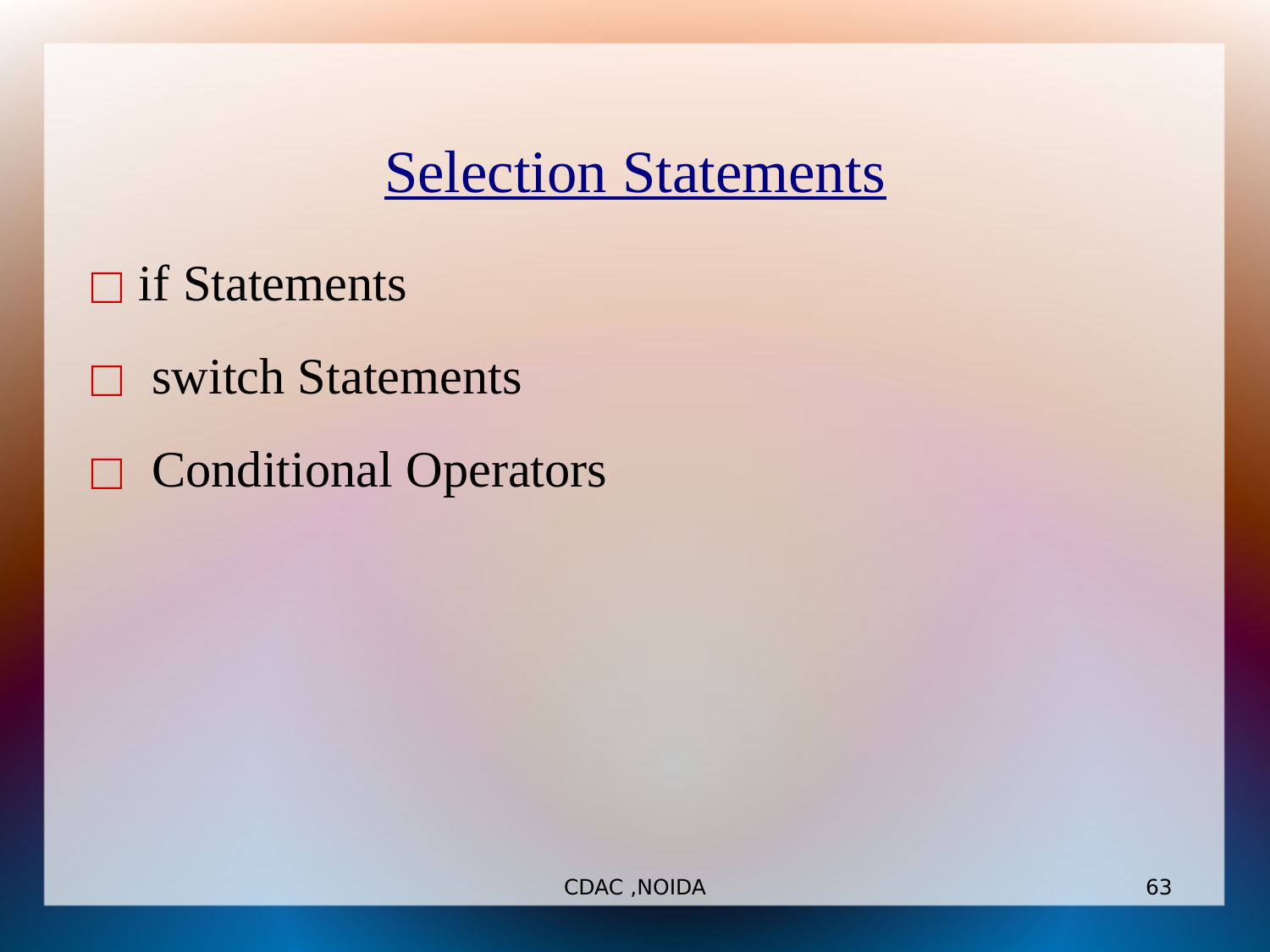

Selection Statements
if Statements
 switch Statements
 Conditional Operators
CDAC ,NOIDA
63